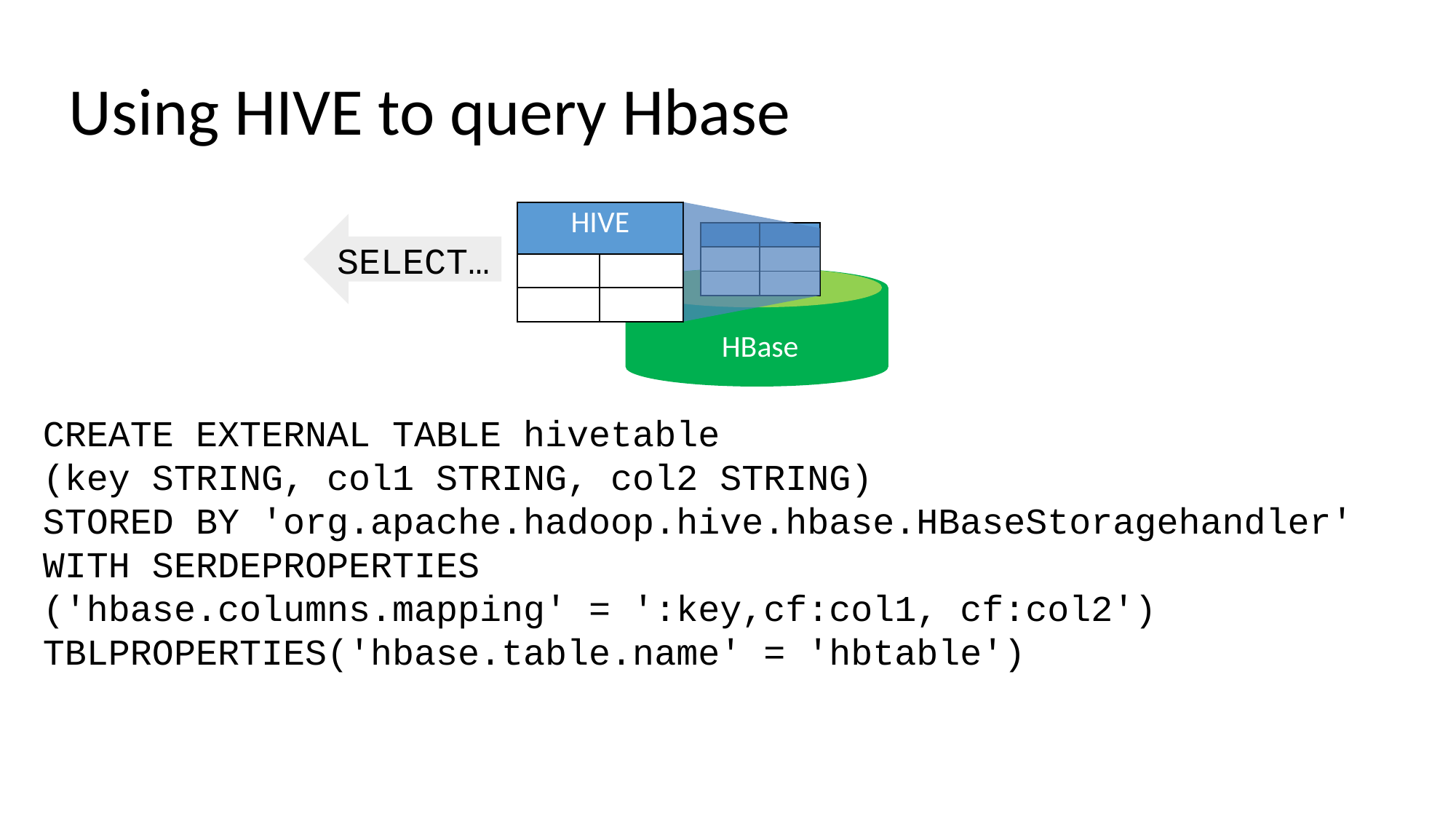

# Using HIVE to query Hbase

| HIVE |  |
| --- | --- |
|  |  |
|  |  |

SELECT…
|  |  |
| --- | --- |
|  |  |
|  |  |

HBase
CREATE EXTERNAL TABLE hivetable
(key STRING, col1 STRING, col2 STRING)
STORED BY 'org.apache.hadoop.hive.hbase.HBaseStoragehandler'
WITH SERDEPROPERTIES
('hbase.columns.mapping' = ':key,cf:col1, cf:col2')
TBLPROPERTIES('hbase.table.name' = 'hbtable')